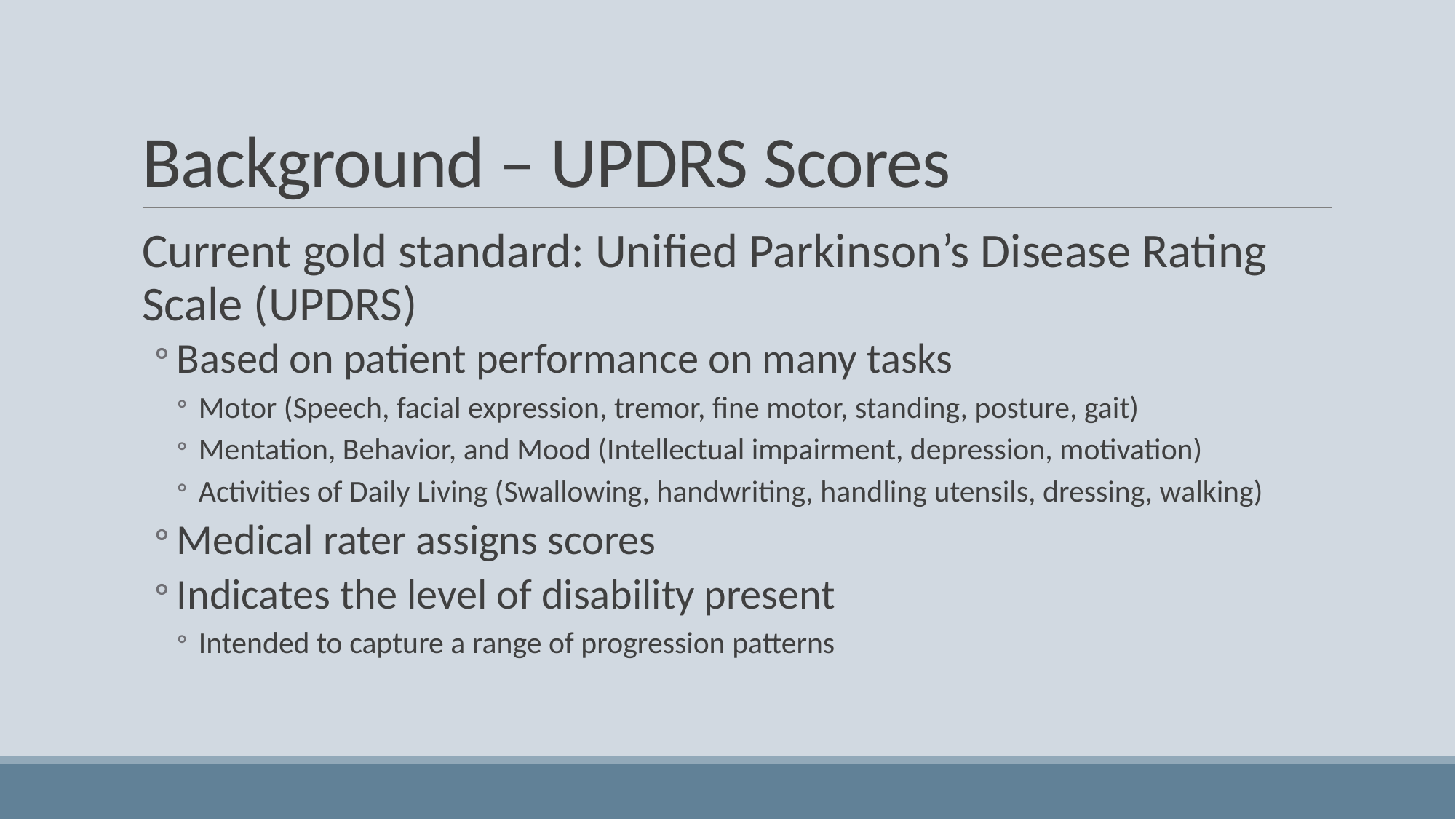

# Background – UPDRS Scores
Current gold standard: Unified Parkinson’s Disease Rating Scale (UPDRS)
Based on patient performance on many tasks
Motor (Speech, facial expression, tremor, fine motor, standing, posture, gait)
Mentation, Behavior, and Mood (Intellectual impairment, depression, motivation)
Activities of Daily Living (Swallowing, handwriting, handling utensils, dressing, walking)
Medical rater assigns scores
Indicates the level of disability present
Intended to capture a range of progression patterns